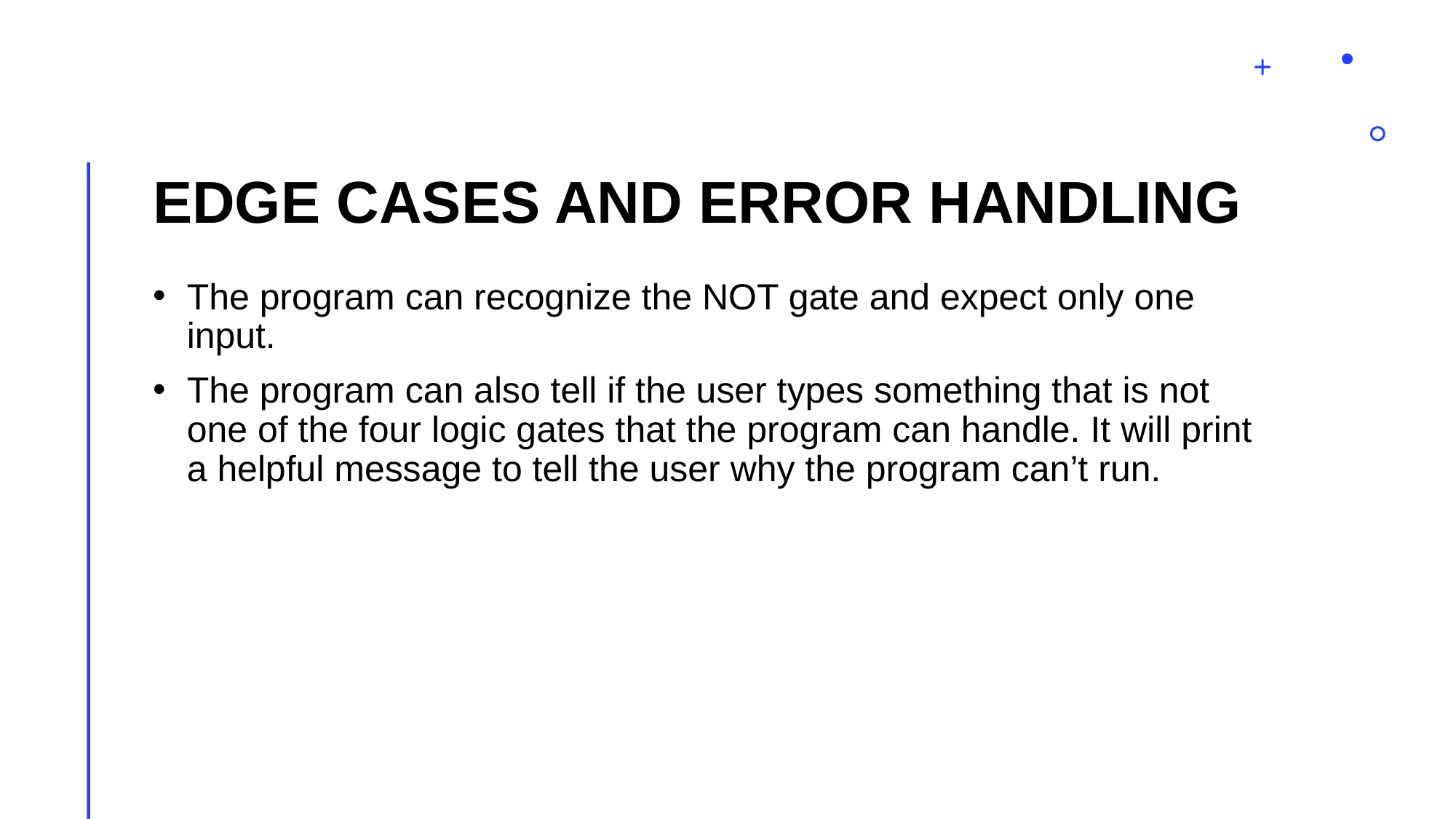

# Edge cases and error Handling
The program can recognize the NOT gate and expect only one input.
The program can also tell if the user types something that is not one of the four logic gates that the program can handle. It will print a helpful message to tell the user why the program can’t run.